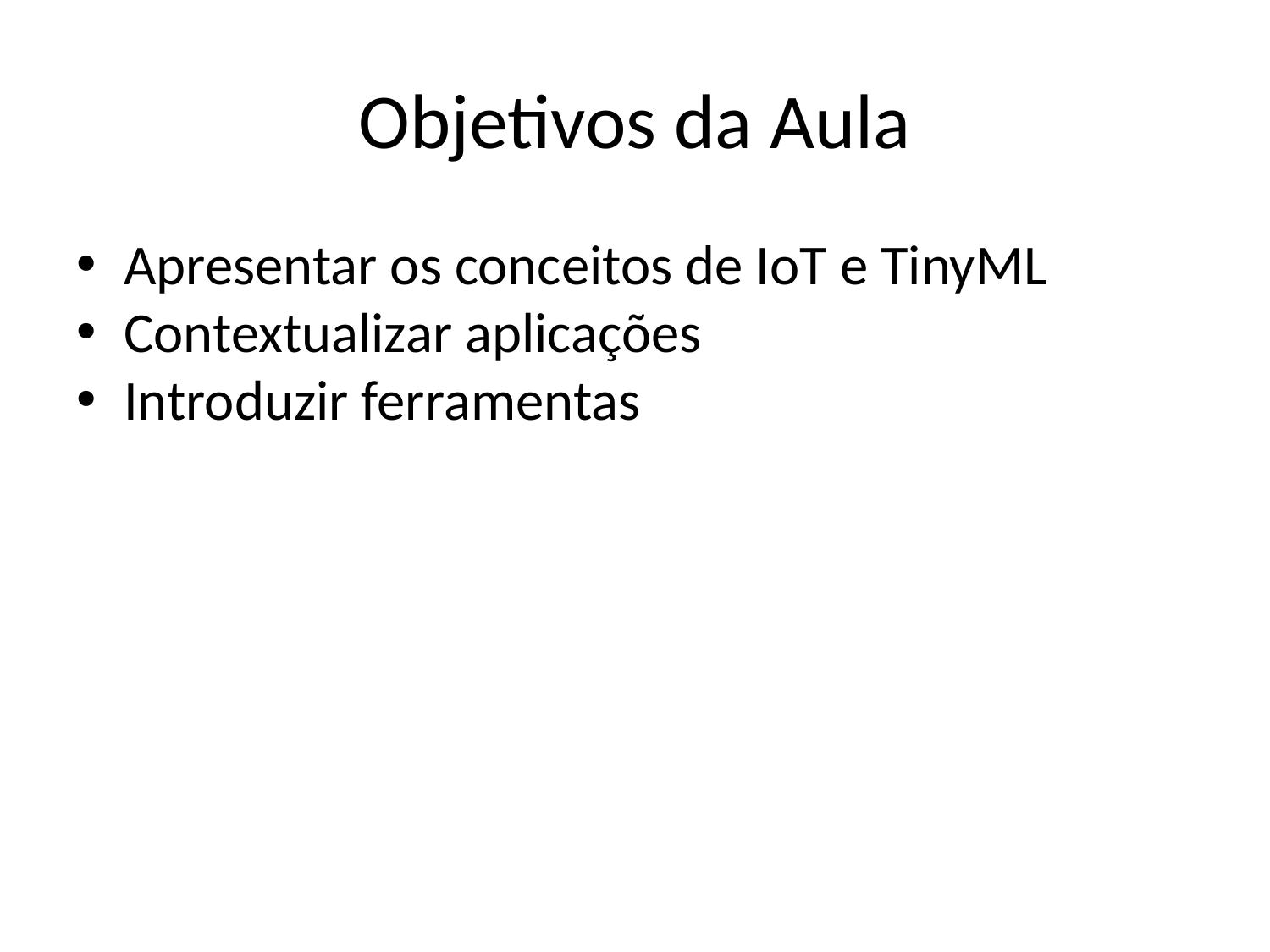

# Objetivos da Aula
Apresentar os conceitos de IoT e TinyML
Contextualizar aplicações
Introduzir ferramentas